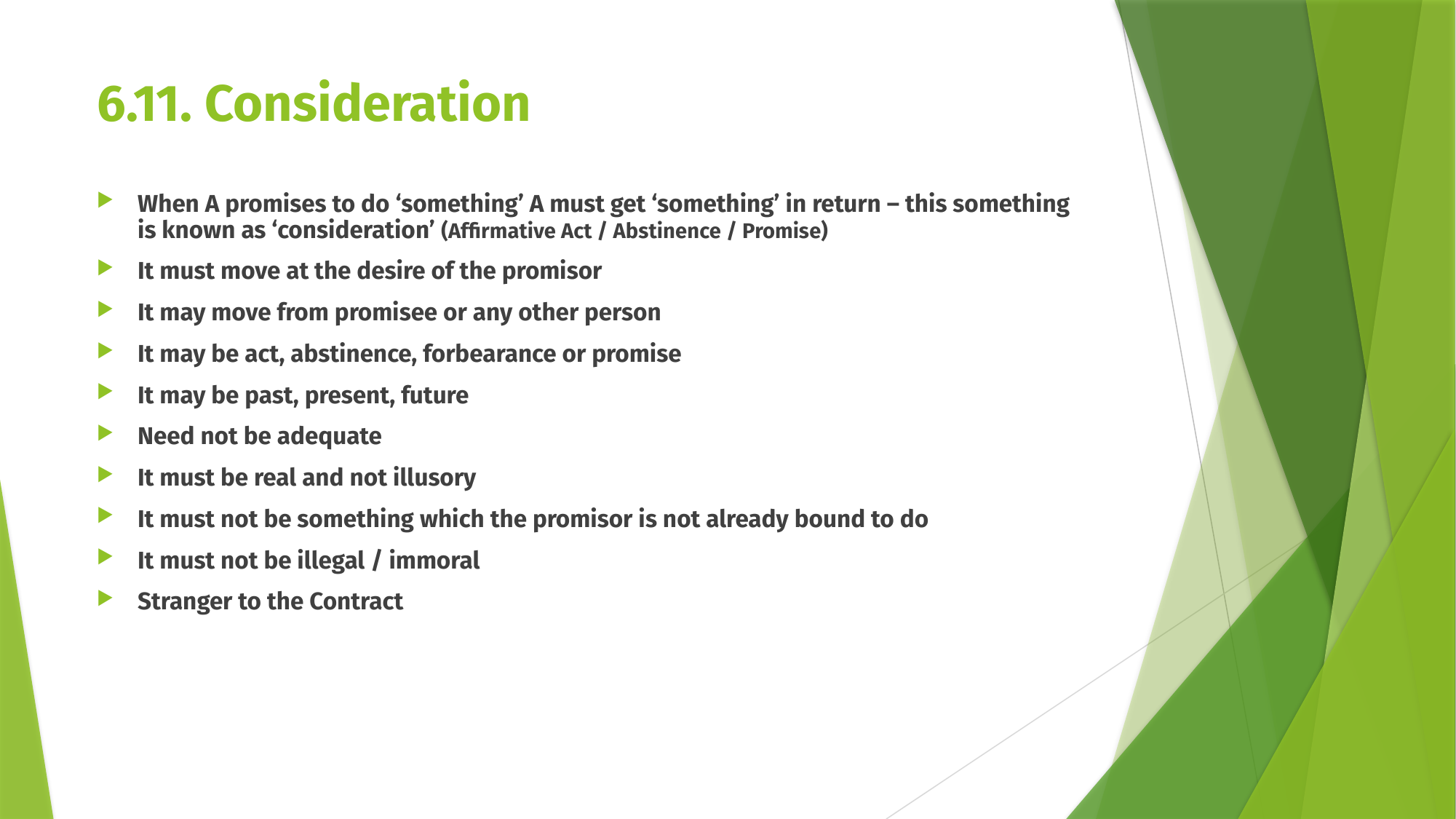

# 6.11. Consideration
When A promises to do ‘something’ A must get ‘something’ in return – this something is known as ‘consideration’ (Affirmative Act / Abstinence / Promise)
It must move at the desire of the promisor
It may move from promisee or any other person
It may be act, abstinence, forbearance or promise
It may be past, present, future
Need not be adequate
It must be real and not illusory
It must not be something which the promisor is not already bound to do
It must not be illegal / immoral
Stranger to the Contract